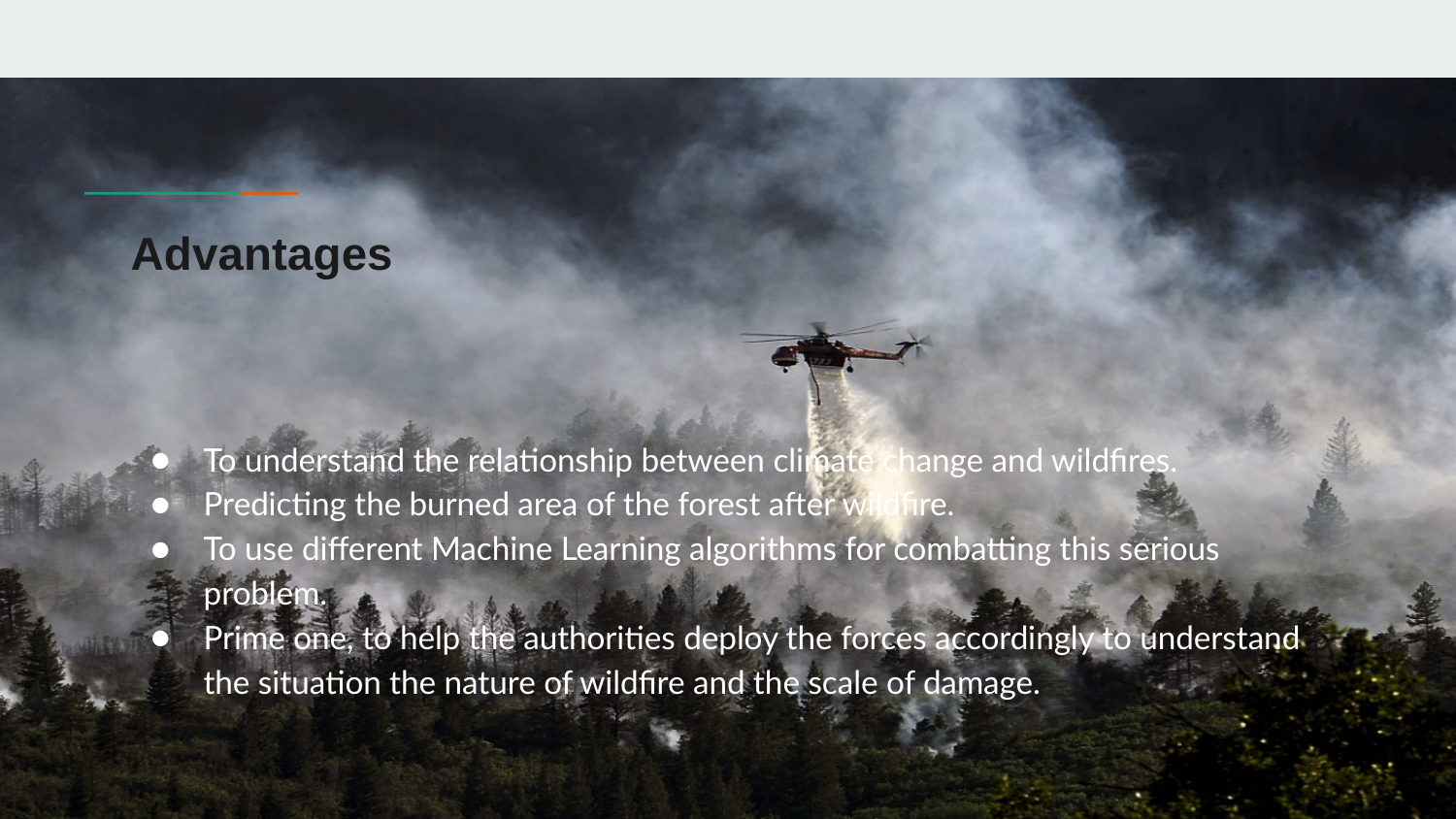

# Advantages
To understand the relationship between climate change and wildfires.
Predicting the burned area of the forest after wildfire.
To use different Machine Learning algorithms for combatting this serious problem.
Prime one, to help the authorities deploy the forces accordingly to understand the situation the nature of wildfire and the scale of damage.